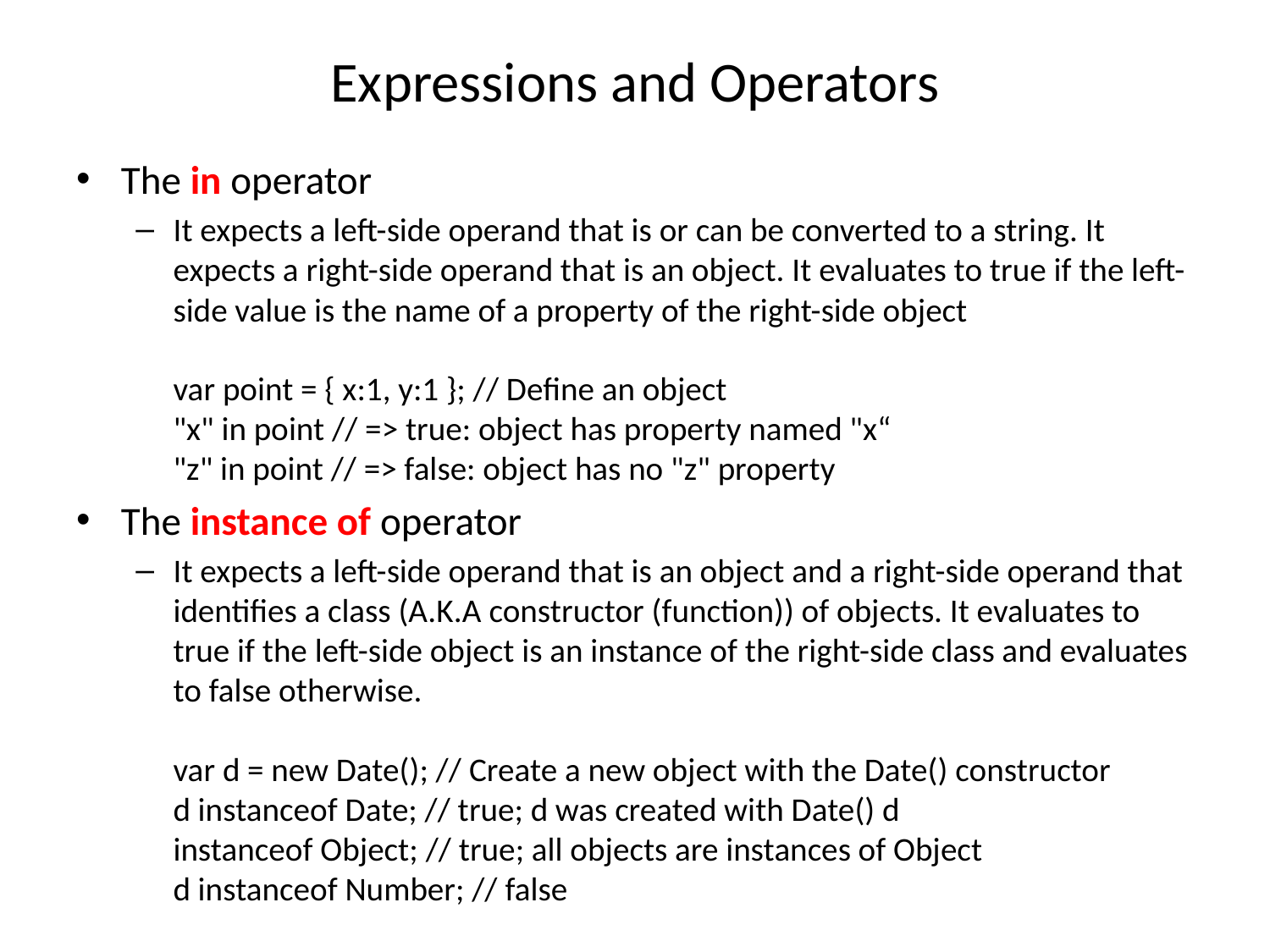

# Expressions and Operators
The in operator
It expects a left-side operand that is or can be converted to a string. It expects a right-side operand that is an object. It evaluates to true if the left-side value is the name of a property of the right-side object
var point = { x:1, y:1 }; // Define an object
"x" in point // => true: object has property named "x“
"z" in point // => false: object has no "z" property
The instance of operator
It expects a left-side operand that is an object and a right-side operand that identifies a class (A.K.A constructor (function)) of objects. It evaluates to true if the left-side object is an instance of the right-side class and evaluates to false otherwise.
var d = new Date(); // Create a new object with the Date() constructor
d instanceof Date; // true; d was created with Date() d
instanceof Object; // true; all objects are instances of Object
d instanceof Number; // false